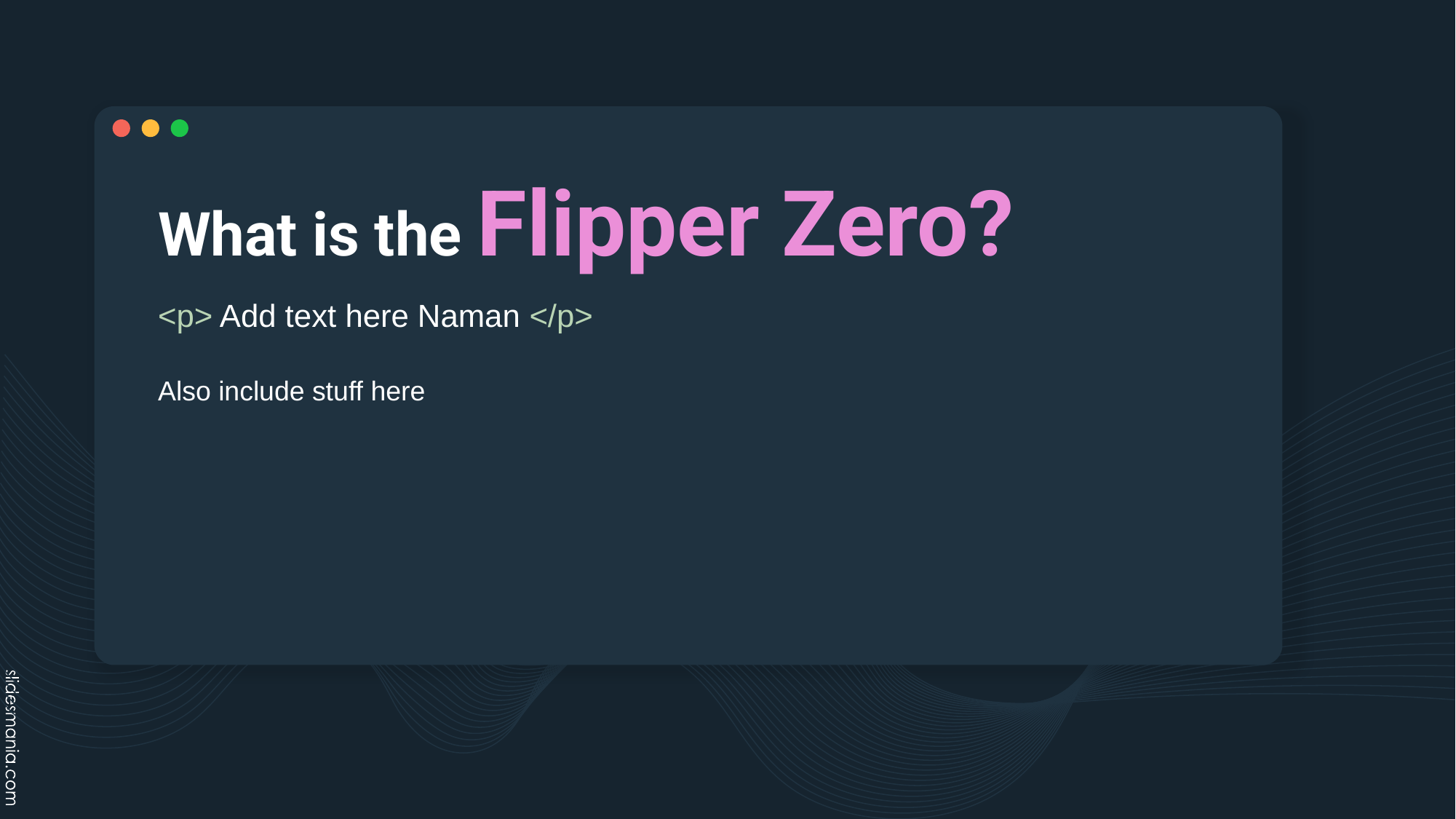

# What is the Flipper Zero?
<p> Add text here Naman </p>
Also include stuff here